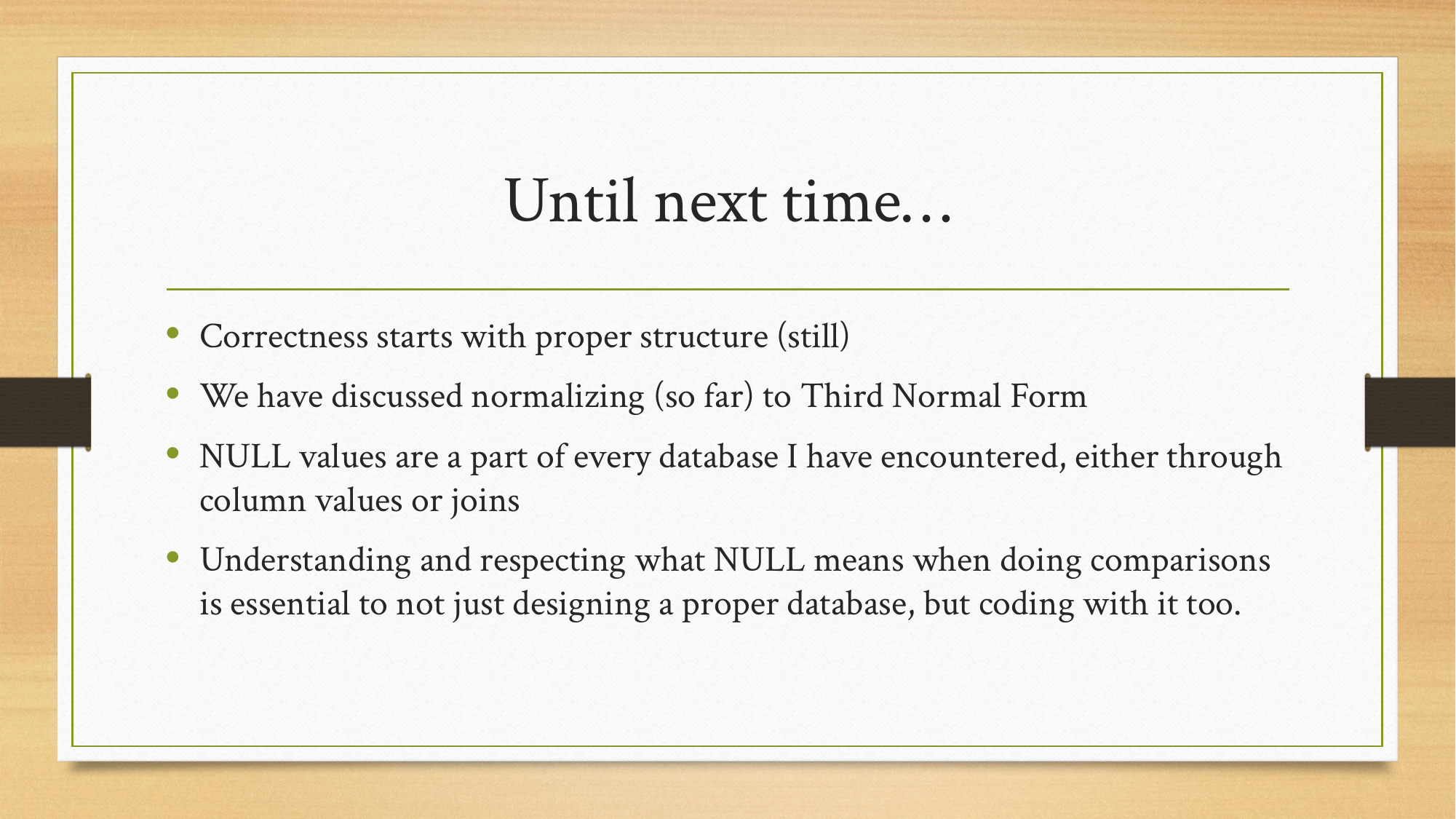

# Until next time…
Correctness starts with proper structure (still)
We have discussed normalizing (so far) to Third Normal Form
NULL values are a part of every database I have encountered, either through column values or joins
Understanding and respecting what NULL means when doing comparisons is essential to not just designing a proper database, but coding with it too.